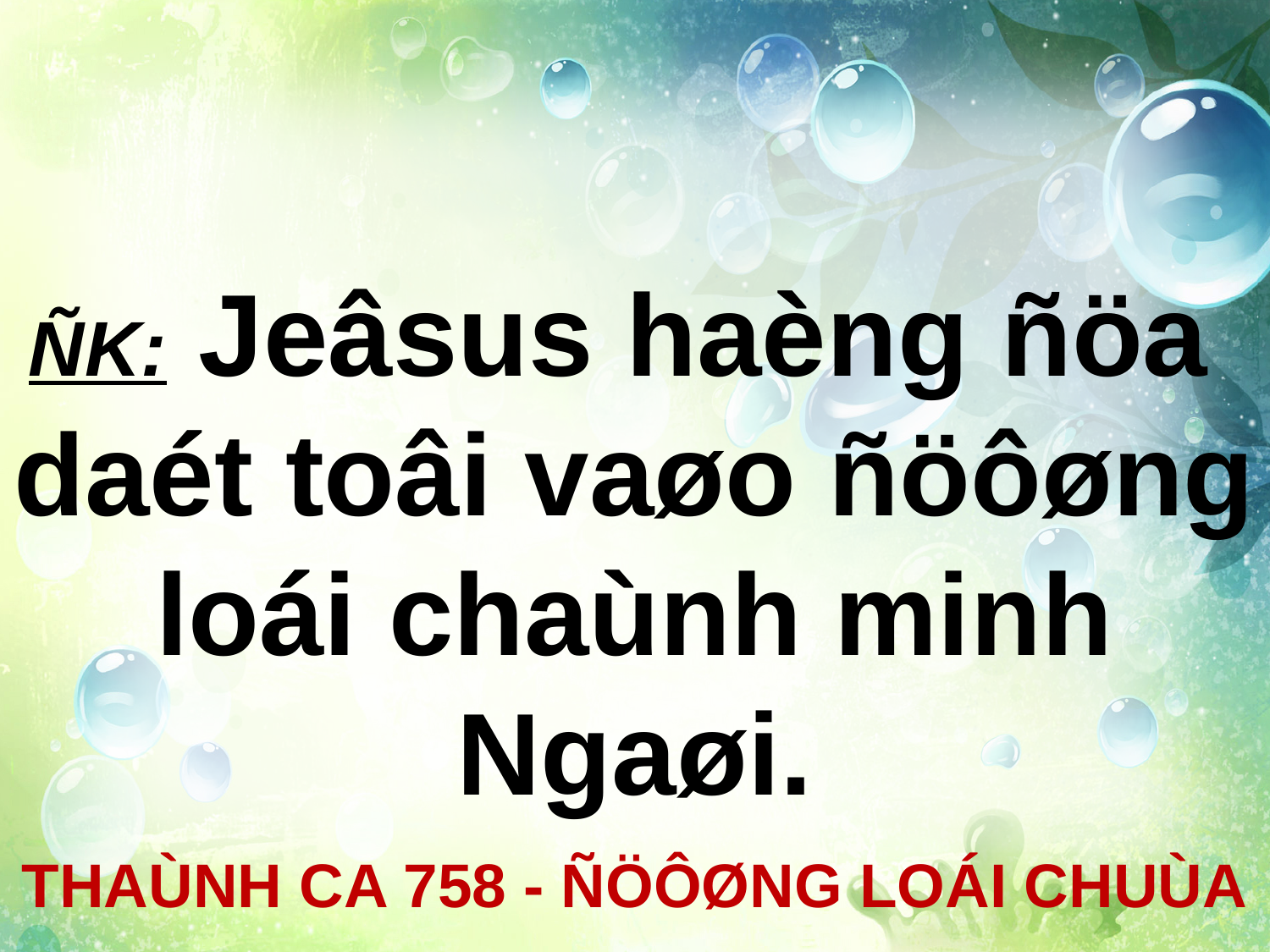

ÑK: Jeâsus haèng ñöa
daét toâi vaøo ñöôøng loái chaùnh minh Ngaøi.
THAÙNH CA 758 - ÑÖÔØNG LOÁI CHUÙA